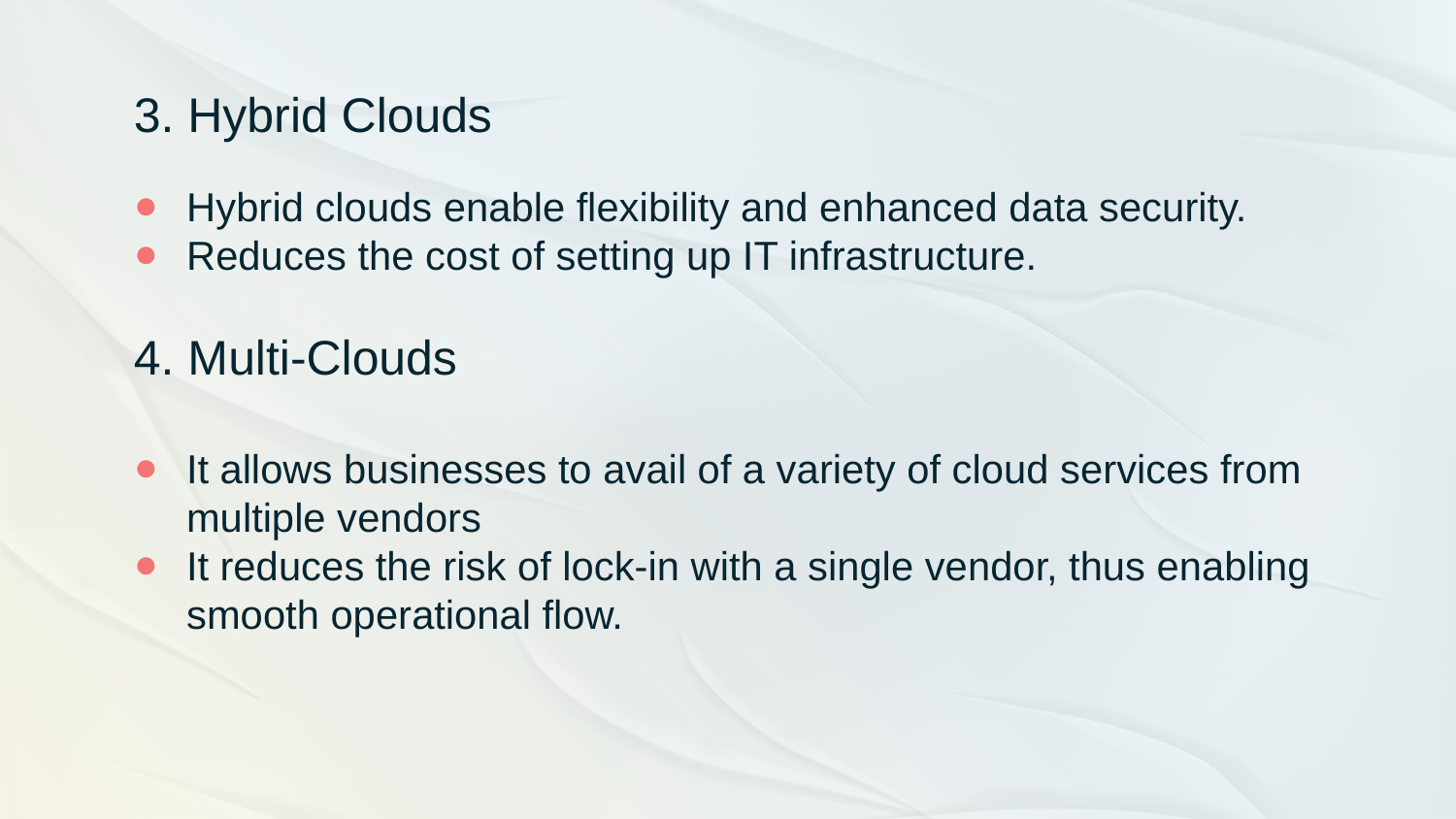

3. Hybrid Clouds

Hybrid clouds enable flexibility and enhanced data security.
Reduces the cost of setting up IT infrastructure.

4. Multi-Clouds

It allows businesses to avail of a variety of cloud services from multiple vendors
It reduces the risk of lock-in with a single vendor, thus enabling smooth operational flow.